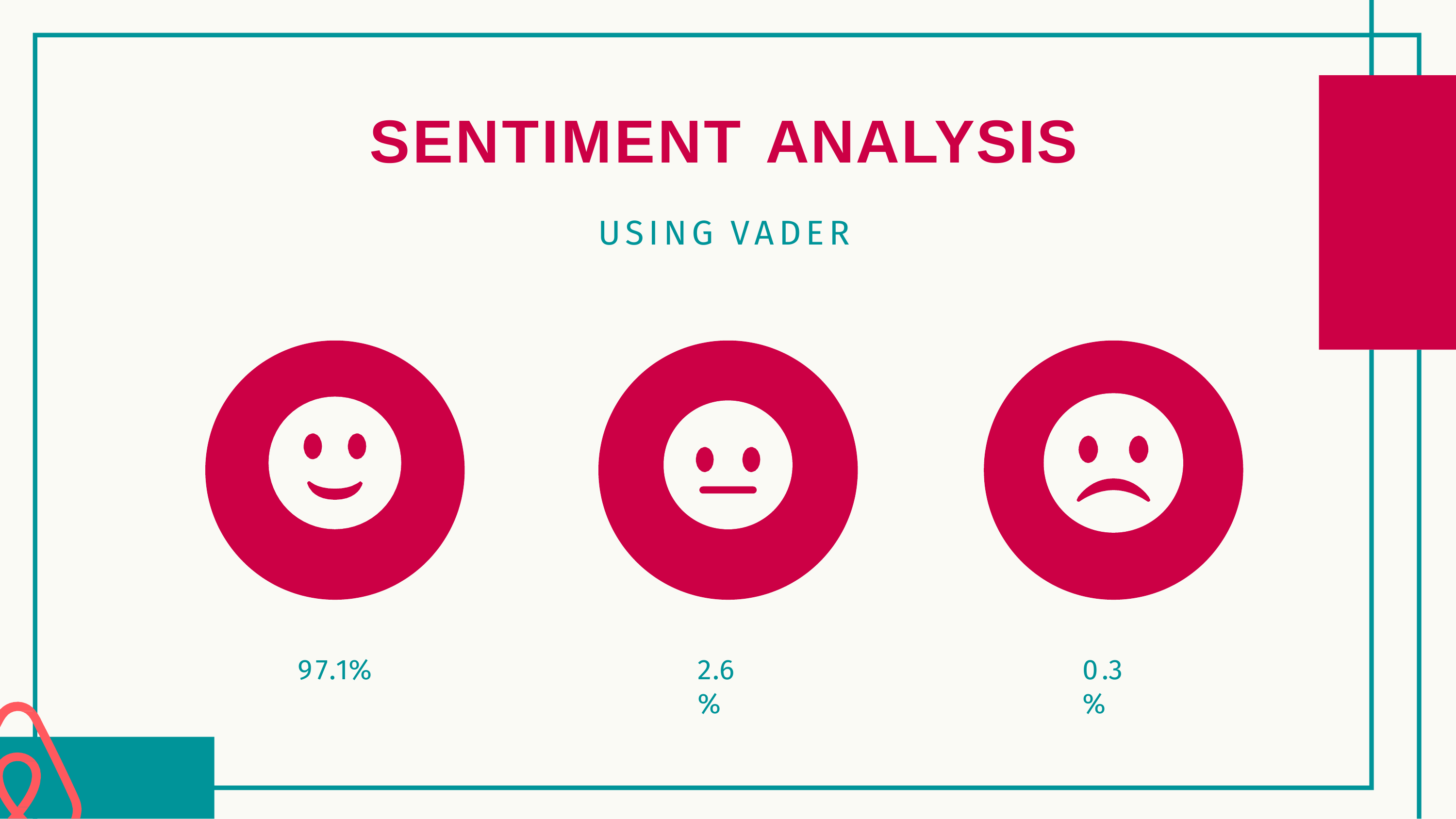

# SENTIMENT ANALYSIS
USING VADER
97.1%
2.6%
0.3%